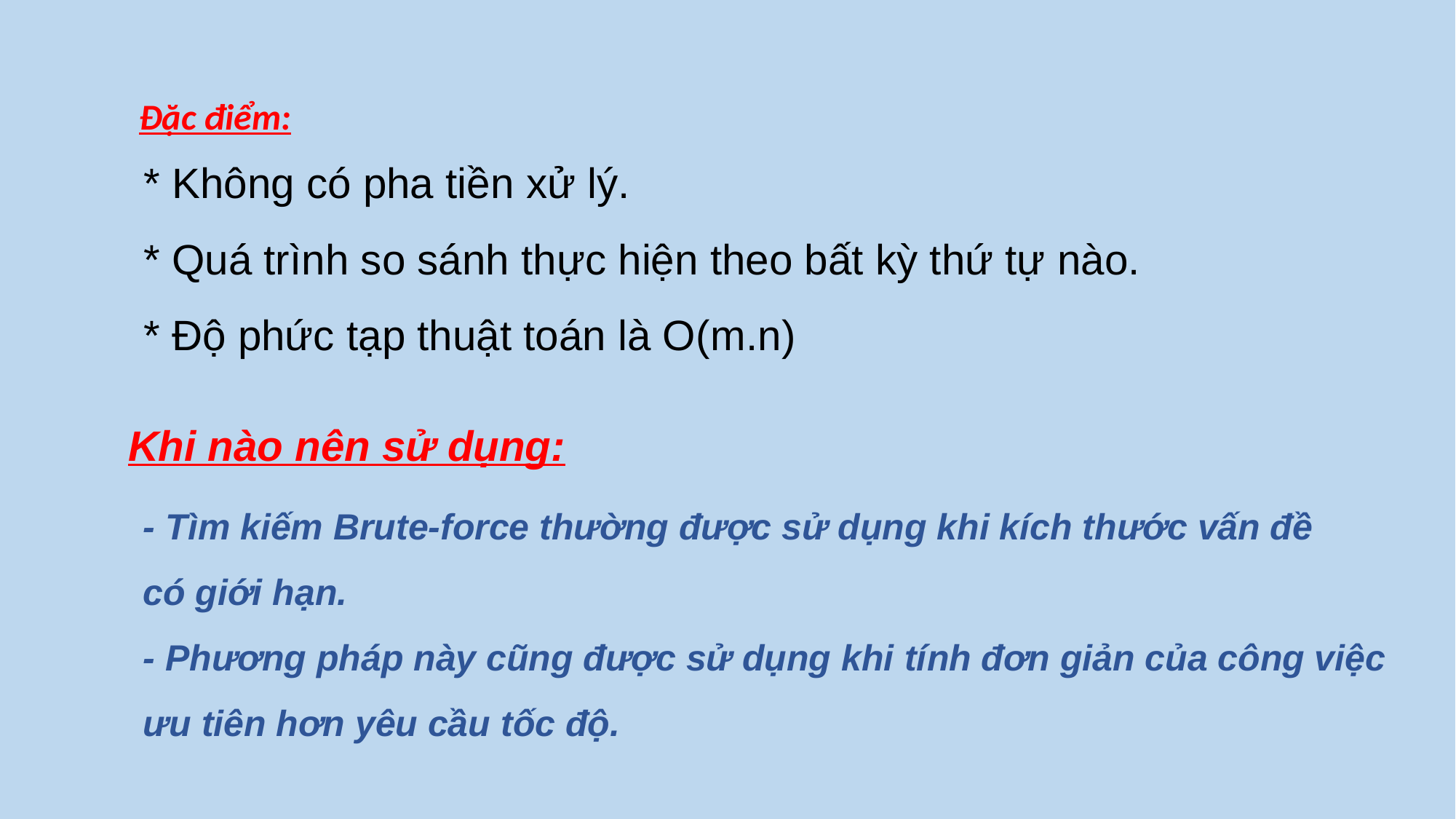

Đặc điểm:
* Không có pha tiền xử lý.
* Quá trình so sánh thực hiện theo bất kỳ thứ tự nào.
* Độ phức tạp thuật toán là O(m.n)
Khi nào nên sử dụng:
- Tìm kiếm Brute-force thường được sử dụng khi kích thước vấn đề
có giới hạn.
- Phương pháp này cũng được sử dụng khi tính đơn giản của công việc
ưu tiên hơn yêu cầu tốc độ.